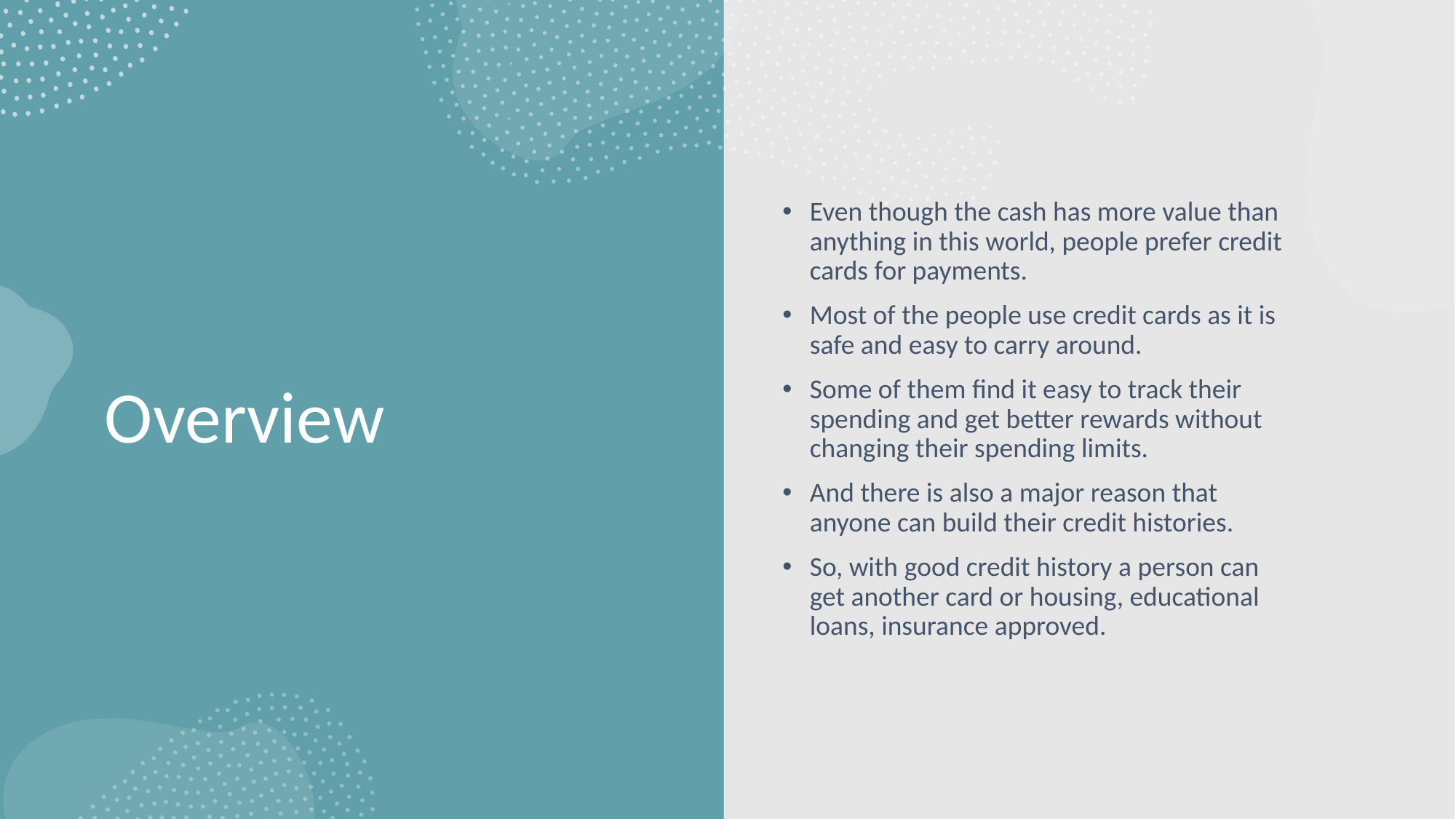

Even though the cash has more value than anything in this world, people prefer credit cards for payments.
Most of the people use credit cards as it is safe and easy to carry around.
Some of them find it easy to track their spending and get better rewards without changing their spending limits.
And there is also a major reason that anyone can build their credit histories.
So, with good credit history a person can get another card or housing, educational loans, insurance approved.
# Overview